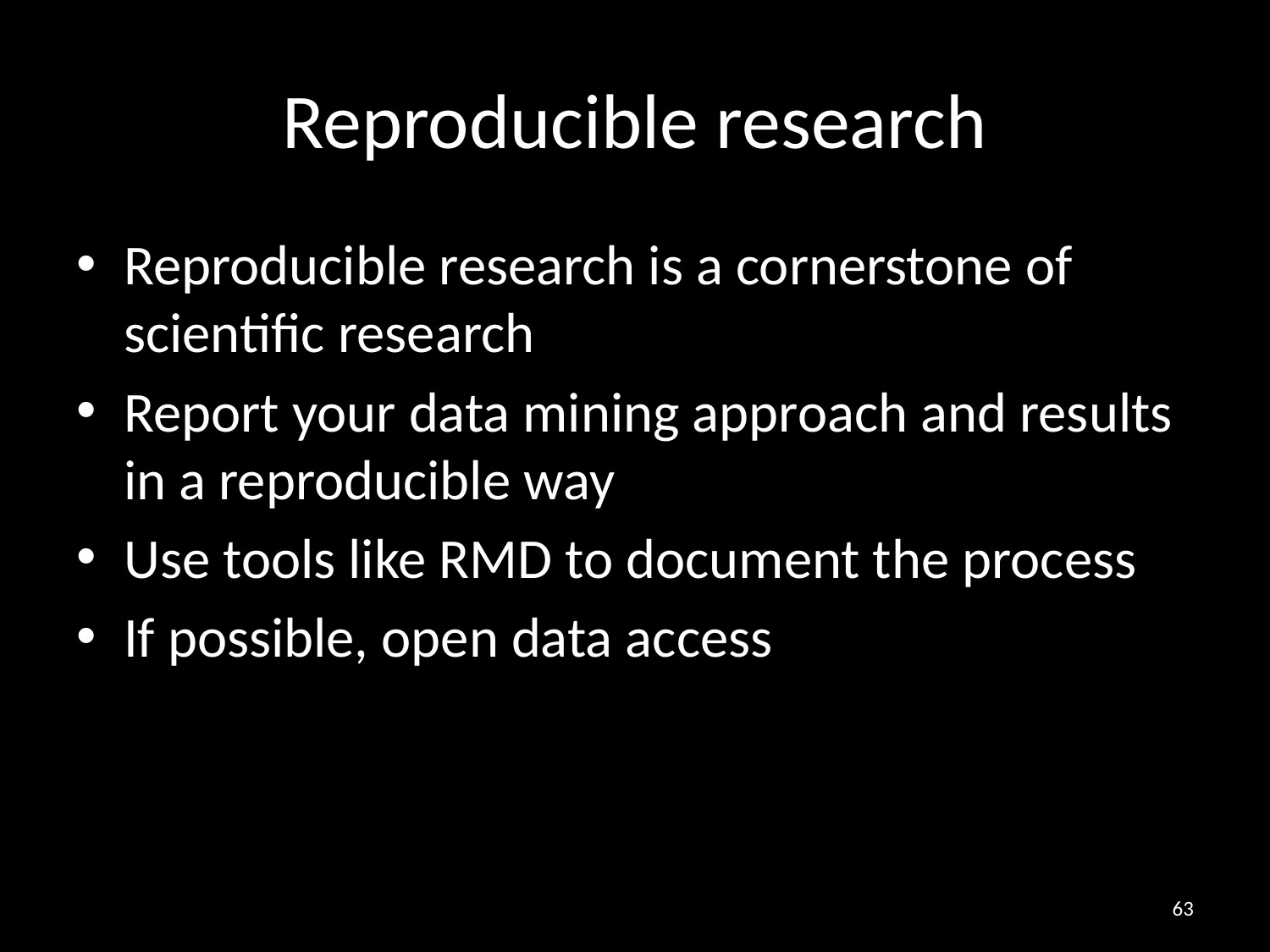

# Reproducible research
Reproducible research is a cornerstone of scientific research
Report your data mining approach and results  in a reproducible way
Use tools like RMD to document the process
If possible, open data access

63